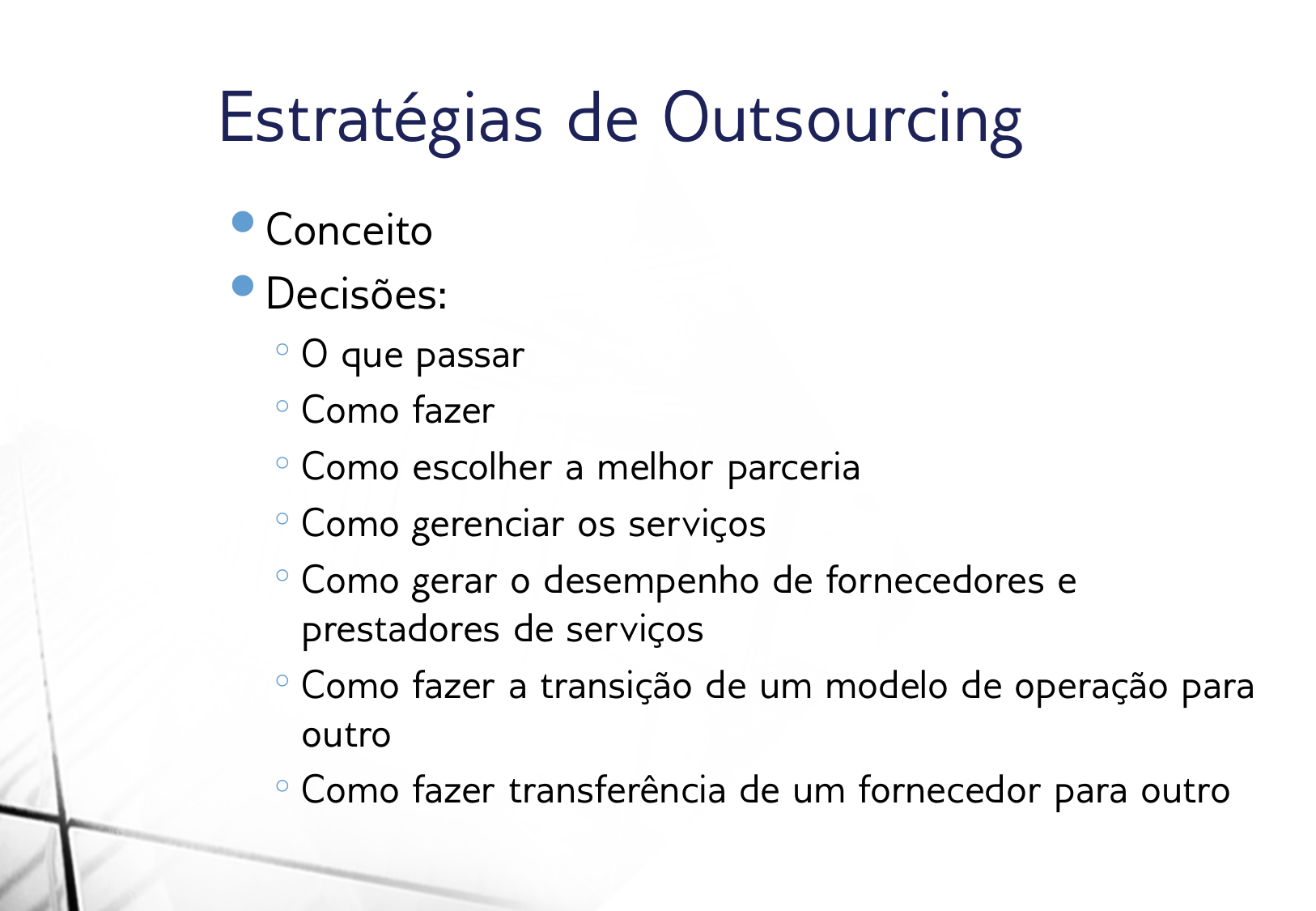

Estratégias de Outsourcing
Conceito
Decisões:
O que passar
Como fazer
Como escolher a melhor parceria
Como gerenciar os serviços
Como gerar o desempenho de fornecedores e prestadores de serviços
Como fazer a transição de um modelo de operação para outro
Como fazer transferência de um fornecedor para outro